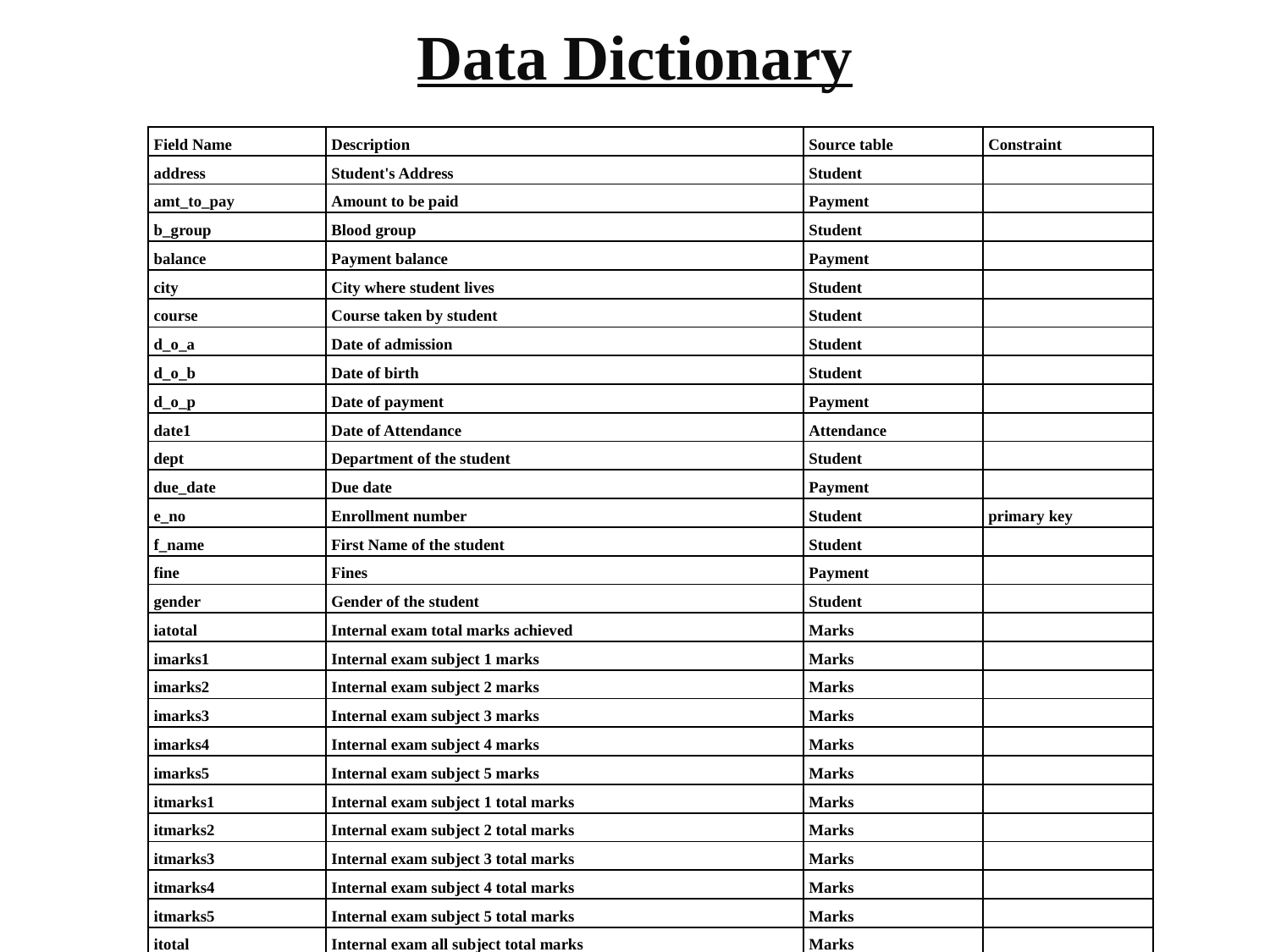

Data Dictionary
| Field Name | Description | Source table | Constraint |
| --- | --- | --- | --- |
| address | Student's Address | Student |  |
| amt\_to\_pay | Amount to be paid | Payment |  |
| b\_group | Blood group | Student |  |
| balance | Payment balance | Payment |  |
| city | City where student lives | Student |  |
| course | Course taken by student | Student |  |
| d\_o\_a | Date of admission | Student |  |
| d\_o\_b | Date of birth | Student |  |
| d\_o\_p | Date of payment | Payment |  |
| date1 | Date of Attendance | Attendance |  |
| dept | Department of the student | Student |  |
| due\_date | Due date | Payment |  |
| e\_no | Enrollment number | Student | primary key |
| f\_name | First Name of the student | Student |  |
| fine | Fines | Payment |  |
| gender | Gender of the student | Student |  |
| iatotal | Internal exam total marks achieved | Marks |  |
| imarks1 | Internal exam subject 1 marks | Marks |  |
| imarks2 | Internal exam subject 2 marks | Marks |  |
| imarks3 | Internal exam subject 3 marks | Marks |  |
| imarks4 | Internal exam subject 4 marks | Marks |  |
| imarks5 | Internal exam subject 5 marks | Marks |  |
| itmarks1 | Internal exam subject 1 total marks | Marks |  |
| itmarks2 | Internal exam subject 2 total marks | Marks |  |
| itmarks3 | Internal exam subject 3 total marks | Marks |  |
| itmarks4 | Internal exam subject 4 total marks | Marks |  |
| itmarks5 | Internal exam subject 5 total marks | Marks |  |
| itotal | Internal exam all subject total marks | Marks |  |
| l\_name | Last Name of the student | Student |  |